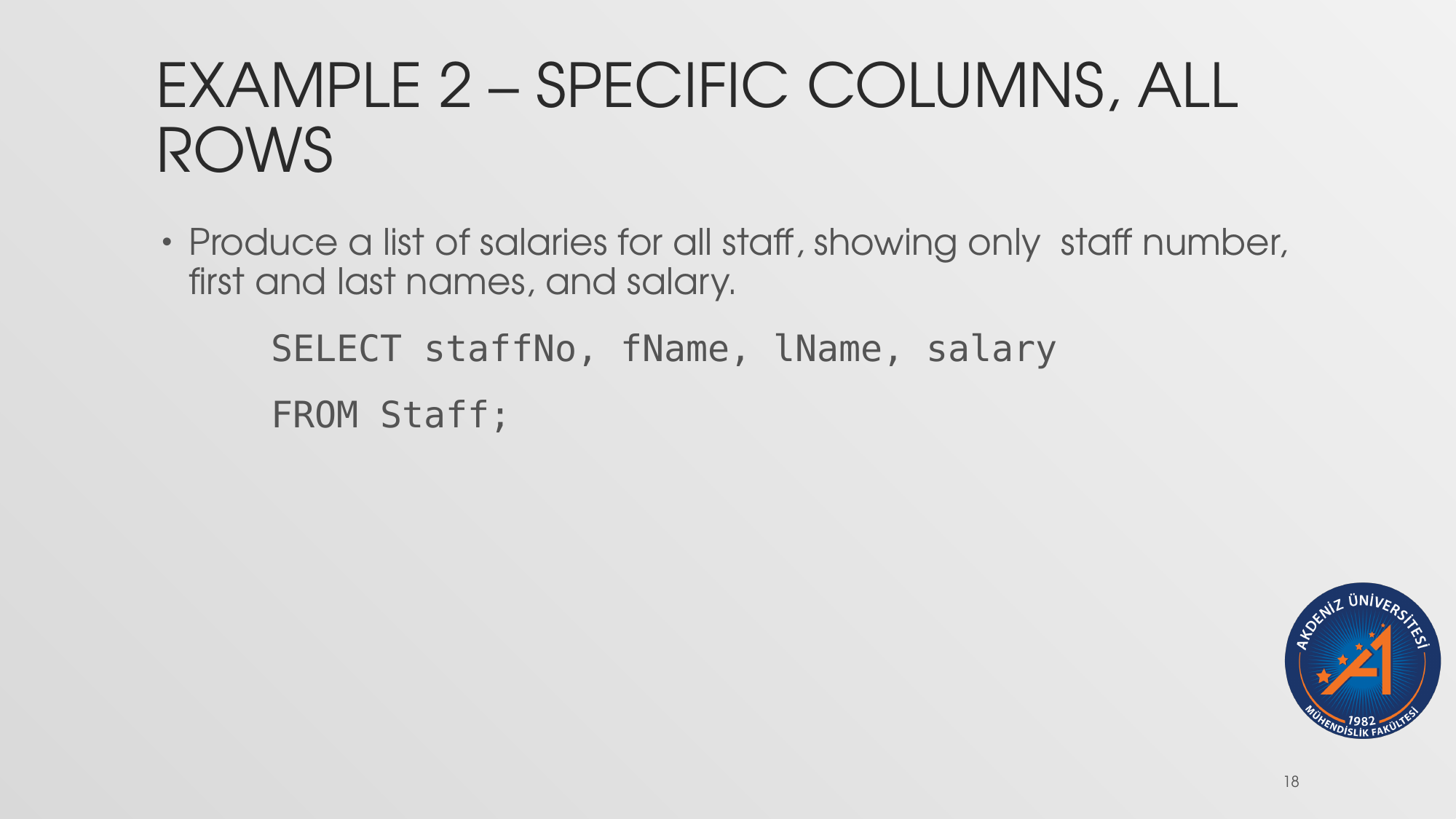

# Example 2 – Specific columns, All Rows
Produce a list of salaries for all staff, showing only  staff number, first and last names, and salary.
	SELECT staffNo, fName, lName, salary
	FROM Staff;
18